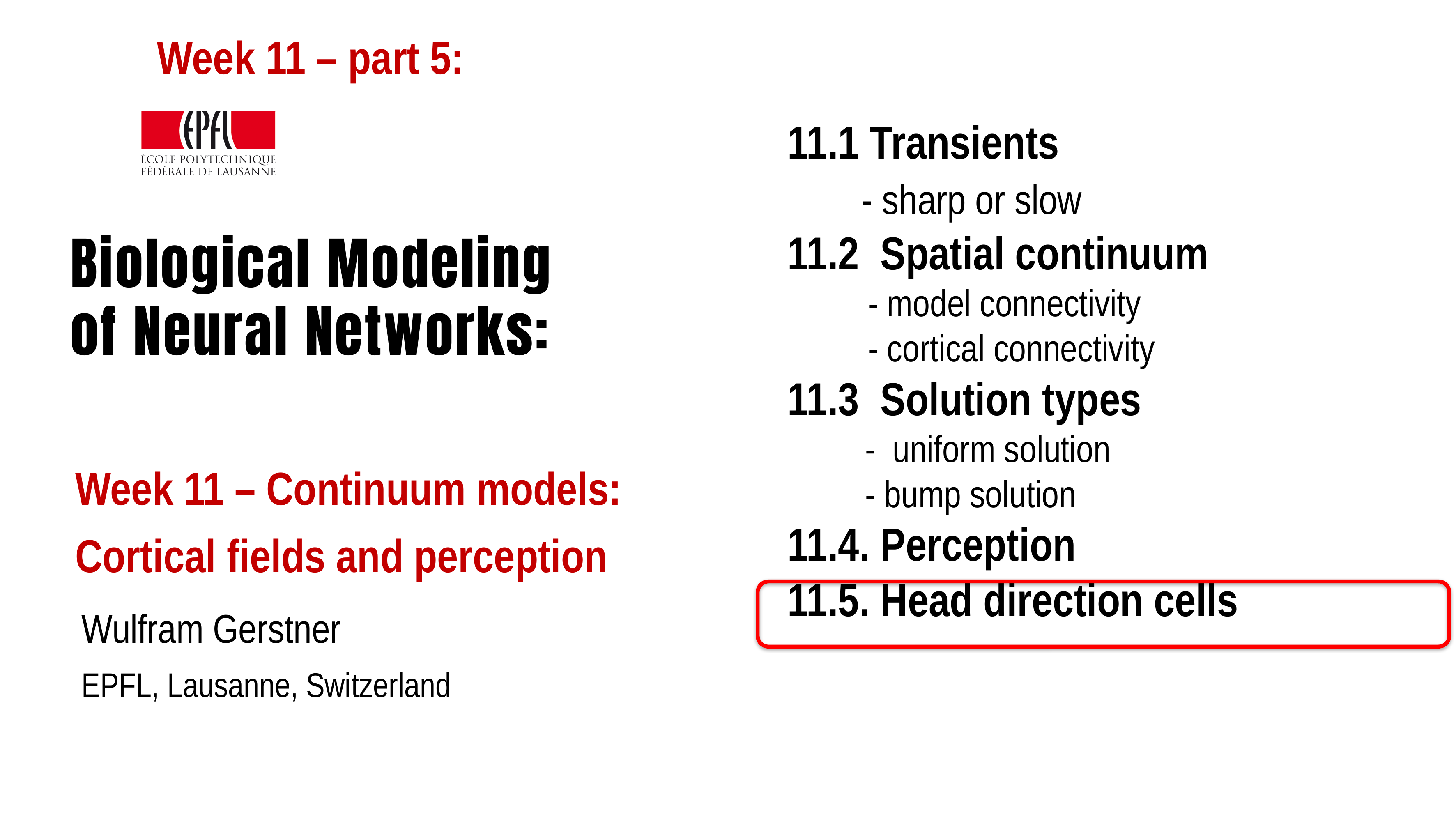

Week 11 – part 5:
11.1 Transients
       - sharp or slow
11.2  Spatial continuum
      - model connectivity
      - cortical connectivity
11.3  Solution types
         -  uniform solution
         - bump solution
11.4. Perception
11.5. Head direction cells
# Biological Modeling of Neural Networks:
Week 11 – Continuum models:
Cortical fields and perception

Wulfram Gerstner
EPFL, Lausanne, Switzerland